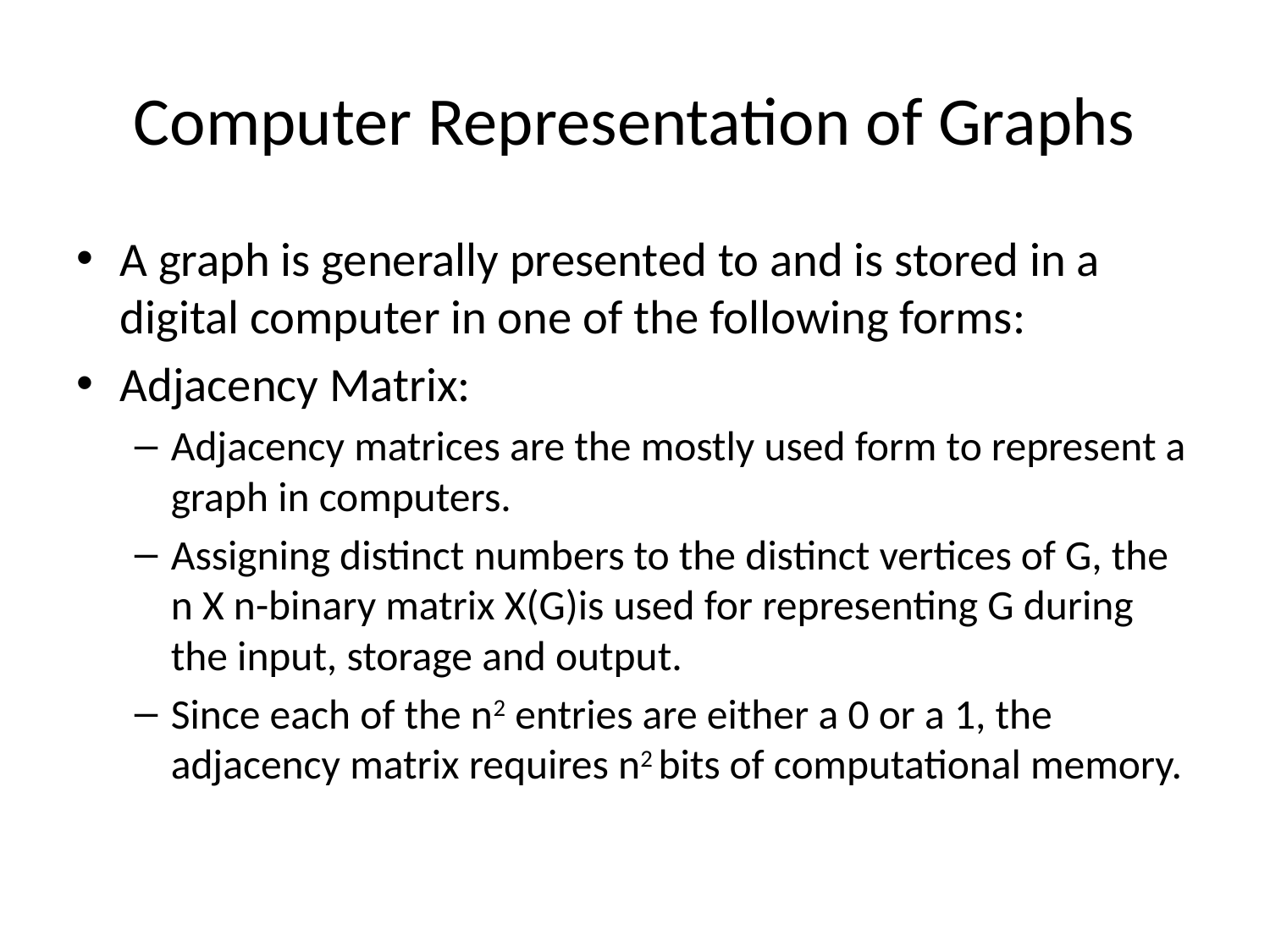

# Computer Representation of Graphs
A graph is generally presented to and is stored in a digital computer in one of the following forms:
Adjacency Matrix:
Adjacency matrices are the mostly used form to represent a graph in computers.
Assigning distinct numbers to the distinct vertices of G, the n X n-binary matrix X(G)is used for representing G during the input, storage and output.
Since each of the n2 entries are either a 0 or a 1, the adjacency matrix requires n2 bits of computational memory.